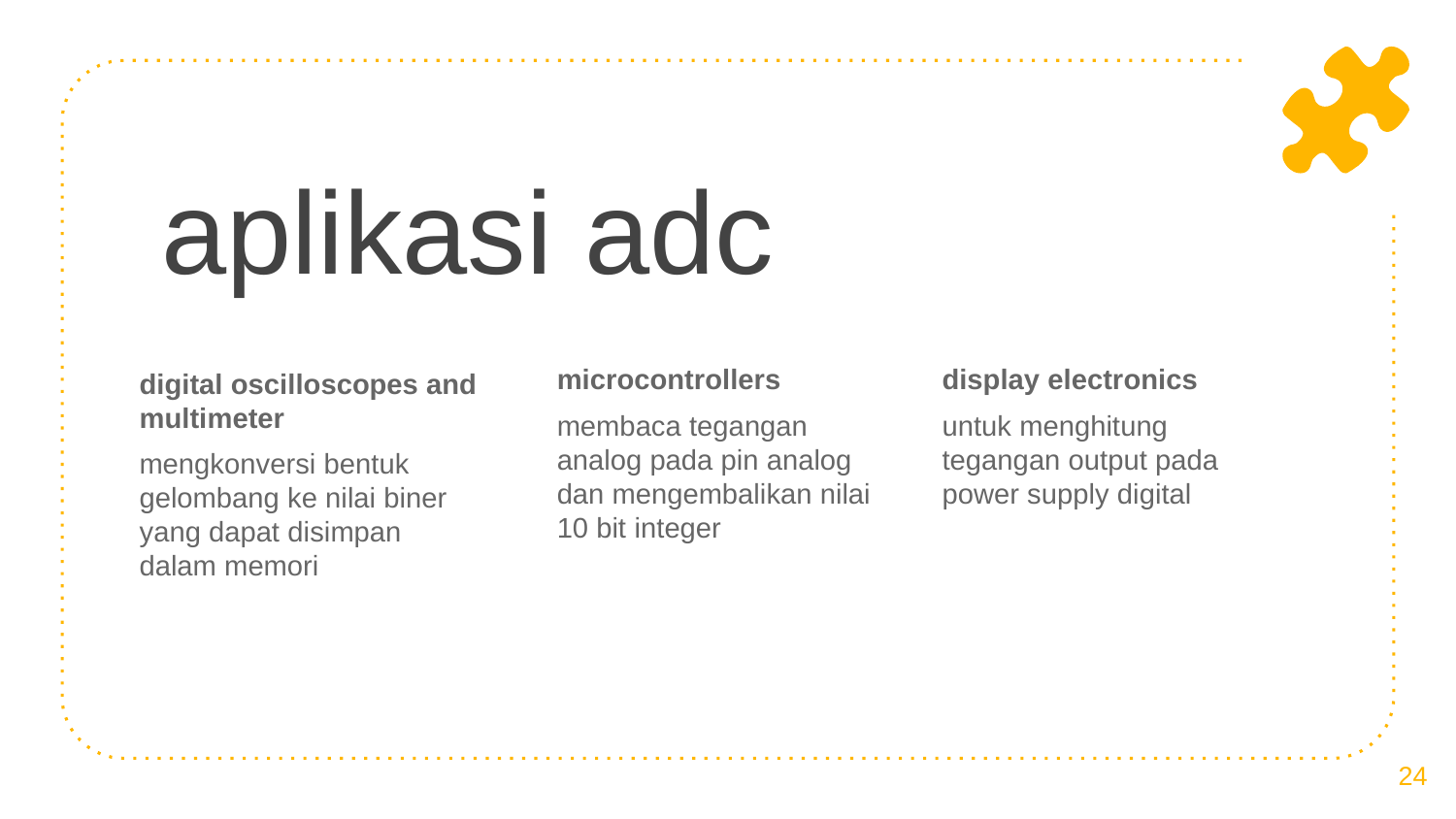

# aplikasi adc
microcontrollers
membaca tegangan analog pada pin analog dan mengembalikan nilai 10 bit integer
display electronics
untuk menghitung tegangan output pada power supply digital
digital oscilloscopes and multimeter
mengkonversi bentuk gelombang ke nilai biner yang dapat disimpan dalam memori
24